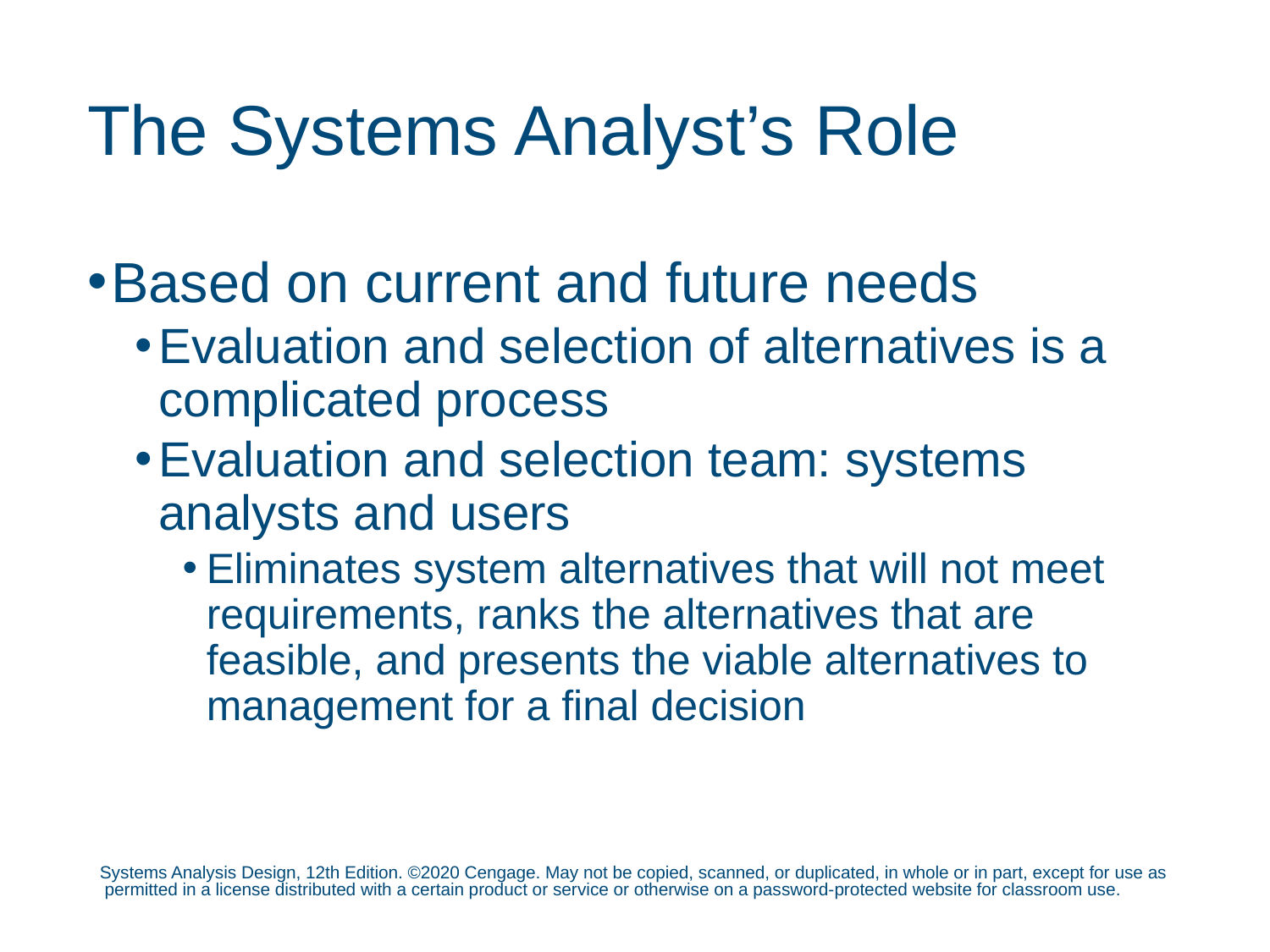

# The Systems Analyst’s Role
Based on current and future needs
Evaluation and selection of alternatives is a complicated process
Evaluation and selection team: systems analysts and users
Eliminates system alternatives that will not meet requirements, ranks the alternatives that are feasible, and presents the viable alternatives to management for a final decision

Systems Analysis Design, 12th Edition. ©2020 Cengage. May not be copied, scanned, or duplicated, in whole or in part, except for use as permitted in a license distributed with a certain product or service or otherwise on a password-protected website for classroom use.